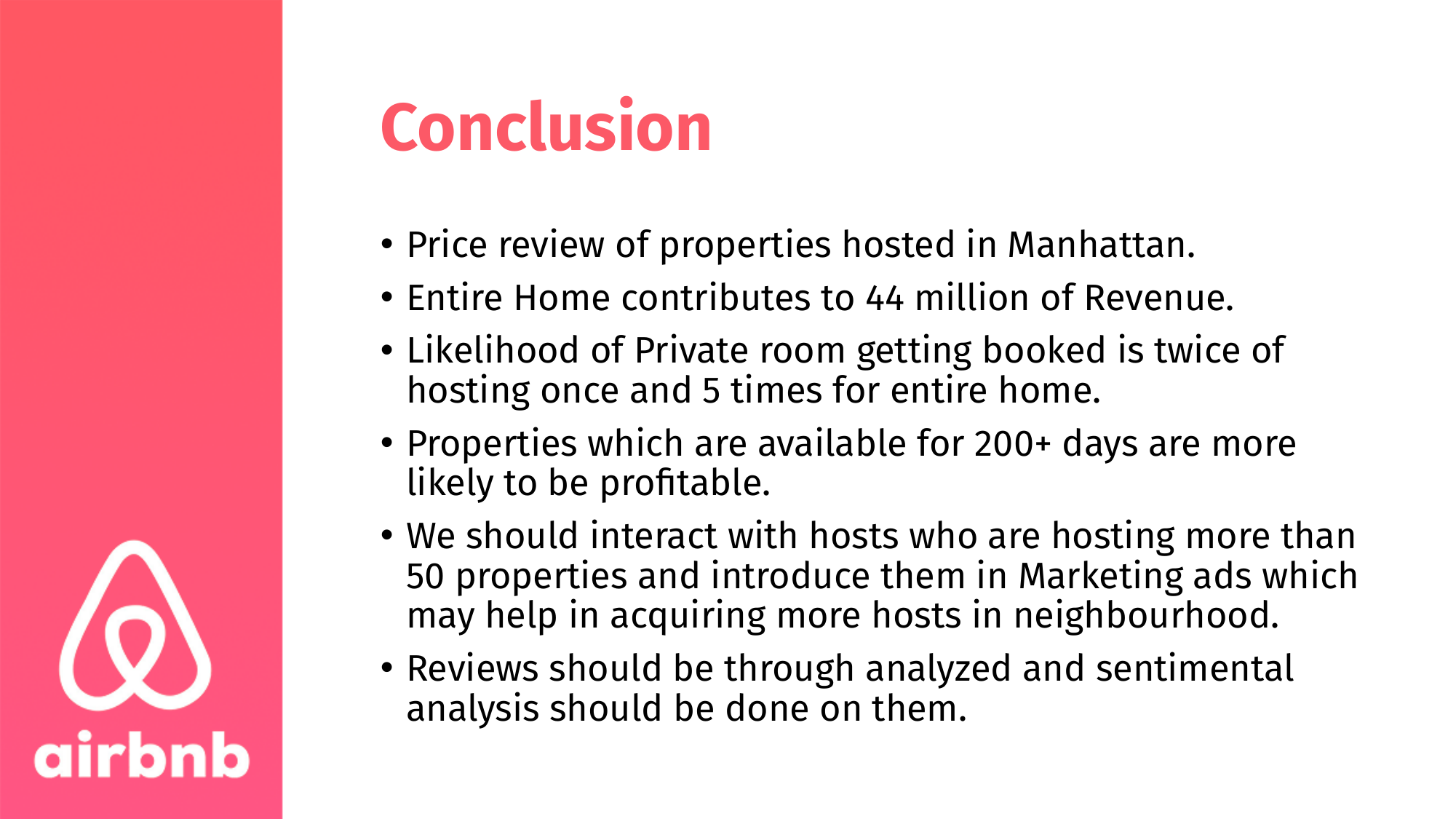

# Conclusion
Price review of properties hosted in Manhattan.
Entire Home contributes to 44 million of Revenue.
Likelihood of Private room getting booked is twice of hosting once and 5 times for entire home.
Properties which are available for 200+ days are more likely to be profitable.
We should interact with hosts who are hosting more than 50 properties and introduce them in Marketing ads which may help in acquiring more hosts in neighbourhood.
Reviews should be through analyzed and sentimental analysis should be done on them.